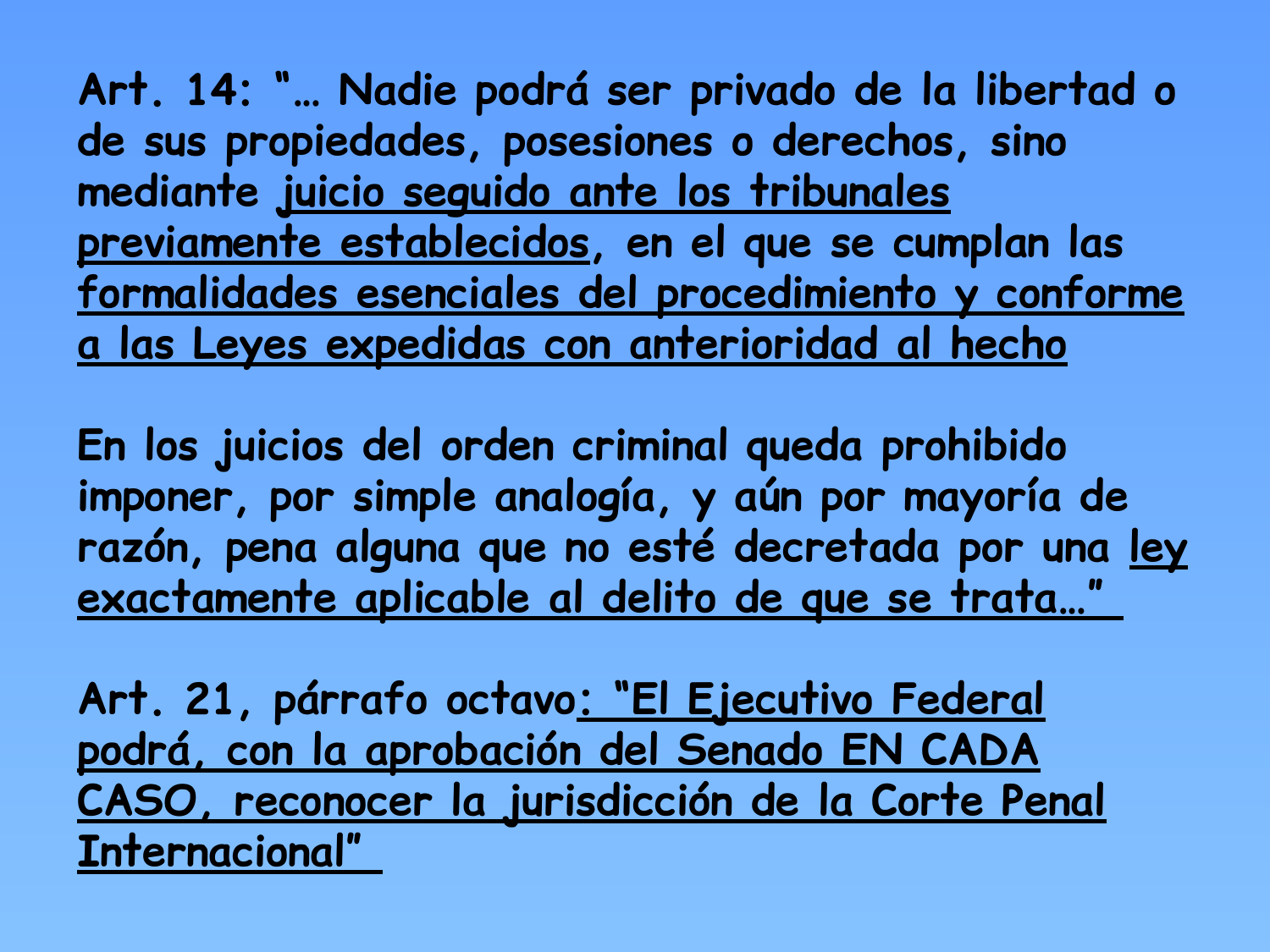

Art. 14: “… Nadie podrá ser privado de la libertad o de sus propiedades, posesiones o derechos, sino mediante juicio seguido ante los tribunales previamente establecidos, en el que se cumplan las formalidades esenciales del procedimiento y conforme a las Leyes expedidas con anterioridad al hecho

En los juicios del orden criminal queda prohibido imponer, por simple analogía, y aún por mayoría de razón, pena alguna que no esté decretada por una ley exactamente aplicable al delito de que se trata…”

Art. 21, párrafo octavo: “El Ejecutivo Federal podrá, con la aprobación del Senado EN CADA CASO, reconocer la jurisdicción de la Corte Penal Internacional”